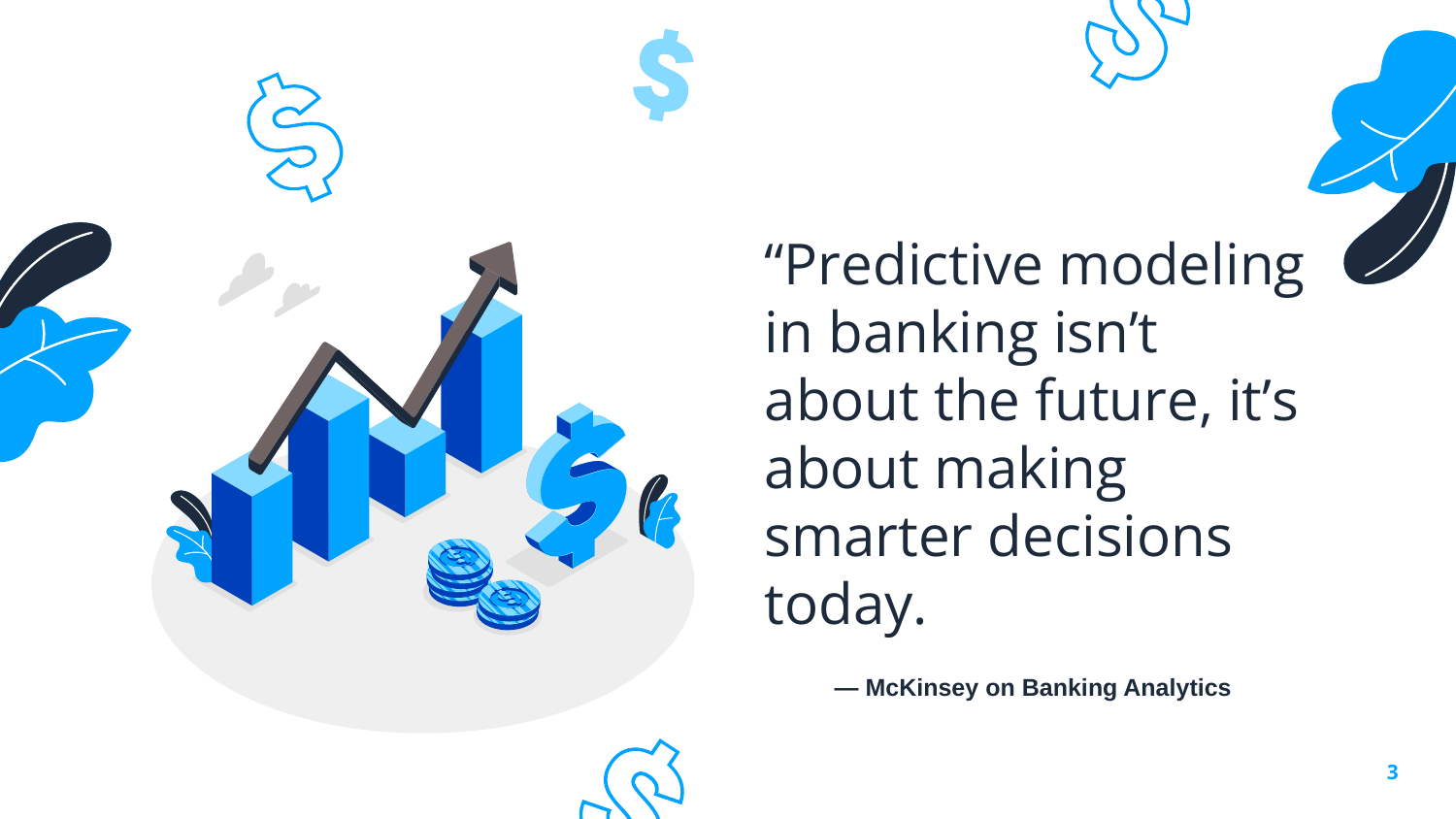

“Predictive modeling in banking isn’t about the future, it’s about making smarter decisions today.

# — McKinsey on Banking Analytics
3